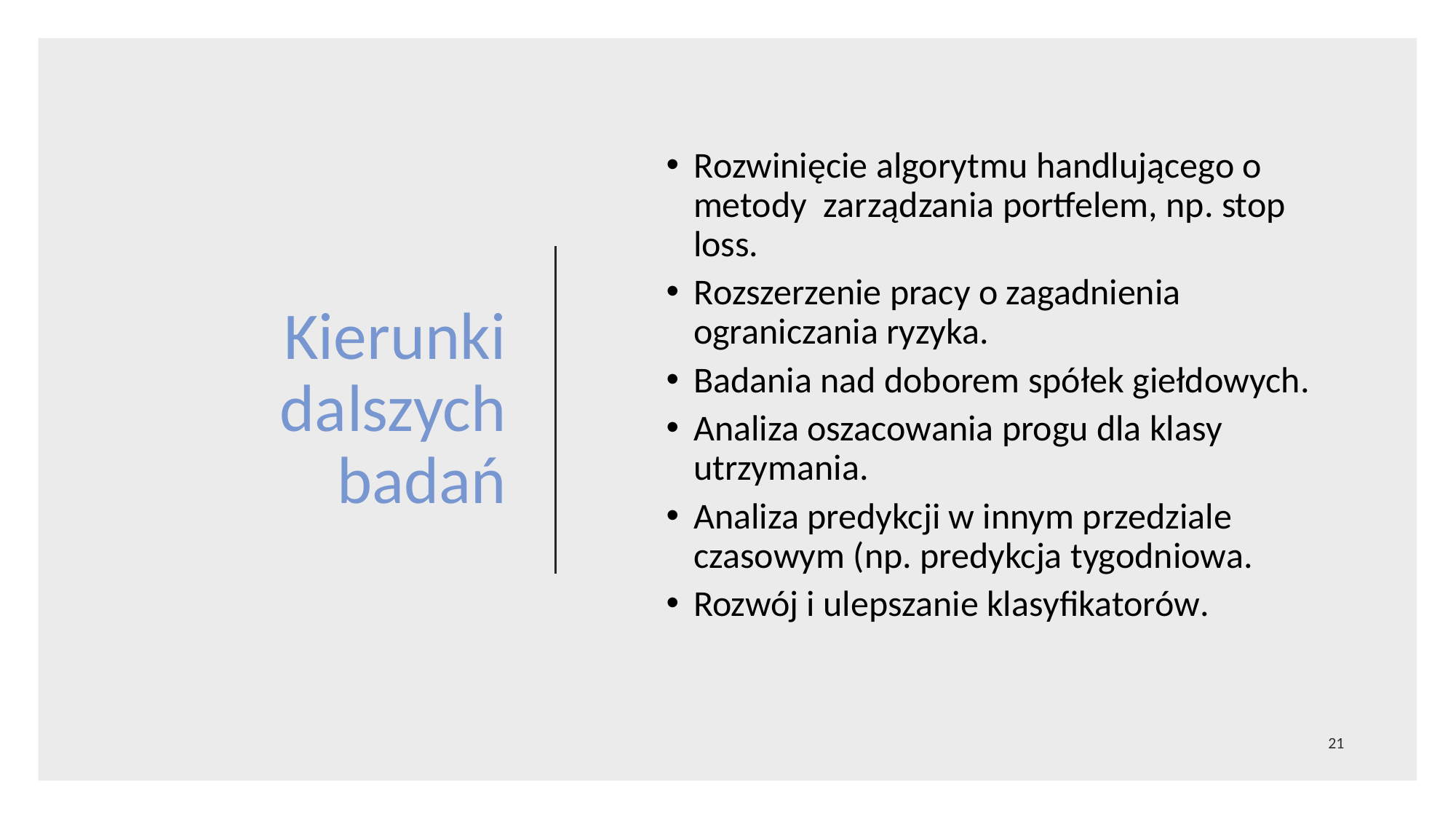

Kierunki dalszych badań
Rozwinięcie algorytmu handlującego o metody  zarządzania portfelem, np. stop loss.
Rozszerzenie pracy o zagadnienia ograniczania ryzyka.
Badania nad doborem spółek giełdowych.
Analiza oszacowania progu dla klasy utrzymania.
Analiza predykcji w innym przedziale czasowym (np. predykcja tygodniowa.
Rozwój i ulepszanie klasyfikatorów.

21